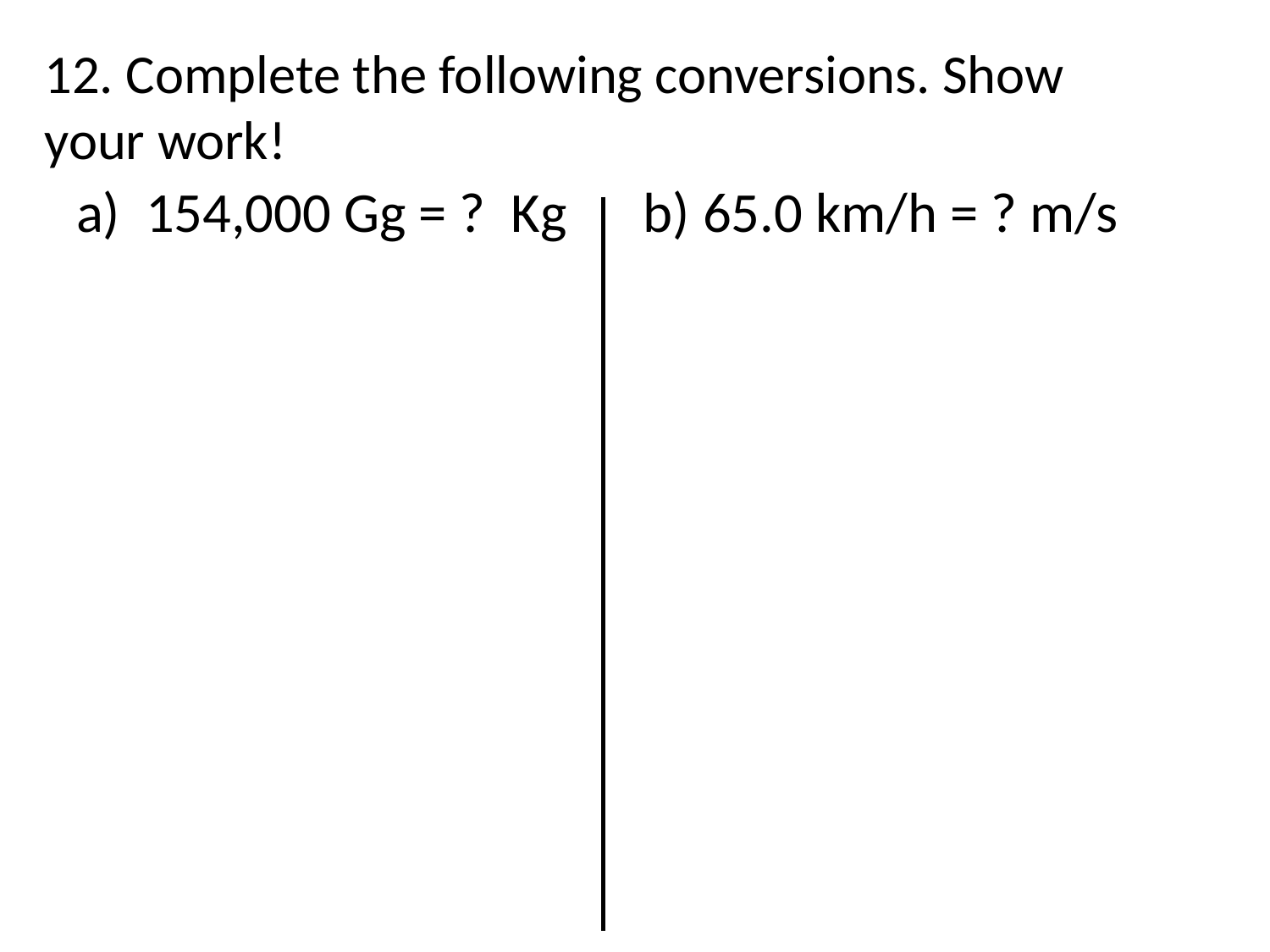

# 12. Complete the following conversions. Show your work!
a)  154,000 Gg = ?  Kg      b) 65.0 km/h = ? m/s